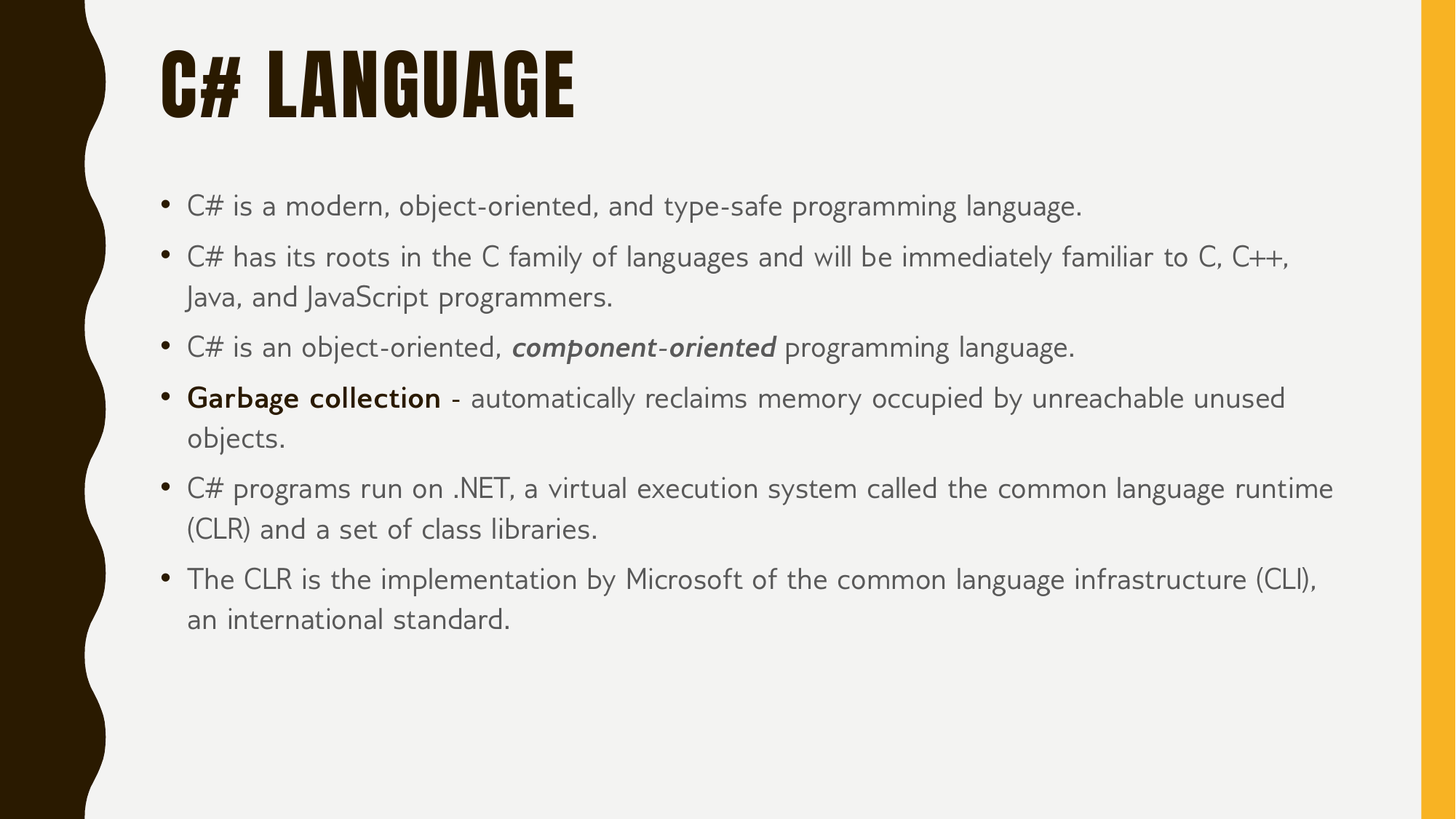

# C# language
C# is a modern, object-oriented, and type-safe programming language.
C# has its roots in the C family of languages and will be immediately familiar to C, C++, Java, and JavaScript programmers.
C# is an object-oriented, component-oriented programming language.
Garbage collection - automatically reclaims memory occupied by unreachable unused objects.
C# programs run on .NET, a virtual execution system called the common language runtime (CLR) and a set of class libraries.
The CLR is the implementation by Microsoft of the common language infrastructure (CLI), an international standard.